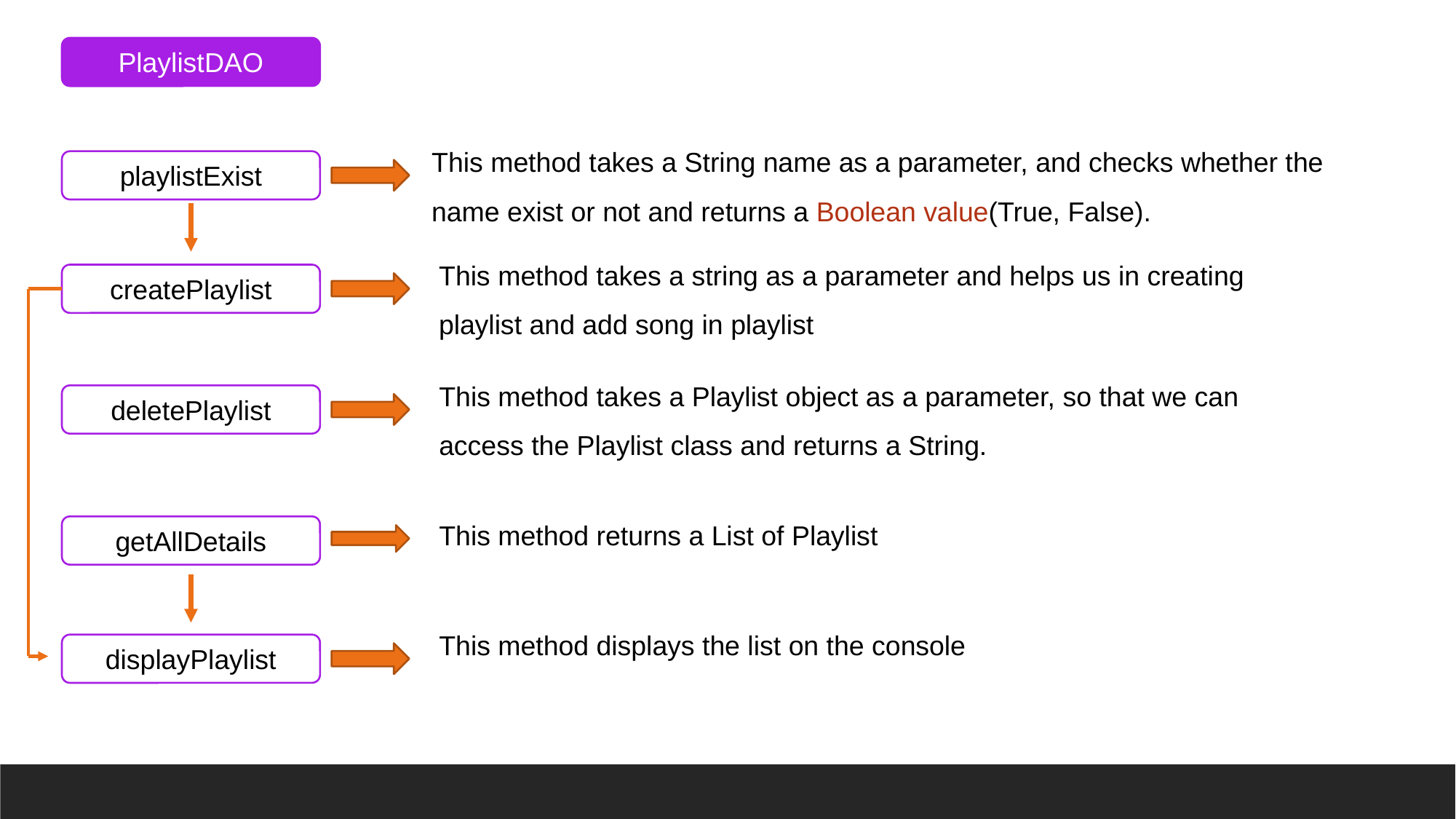

PlaylistDAO
This method takes a String name as a parameter, and checks whether the name exist or not and returns a Boolean value(True, False).
playlistExist

This method takes a string as a parameter and helps us in creating playlist and add song in playlist
createPlaylist

This method takes a Playlist object as a parameter, so that we can access the Playlist class and returns a String.
deletePlaylist

This method returns a List of Playlist
getAllDetails

This method displays the list on the console
displayPlaylist